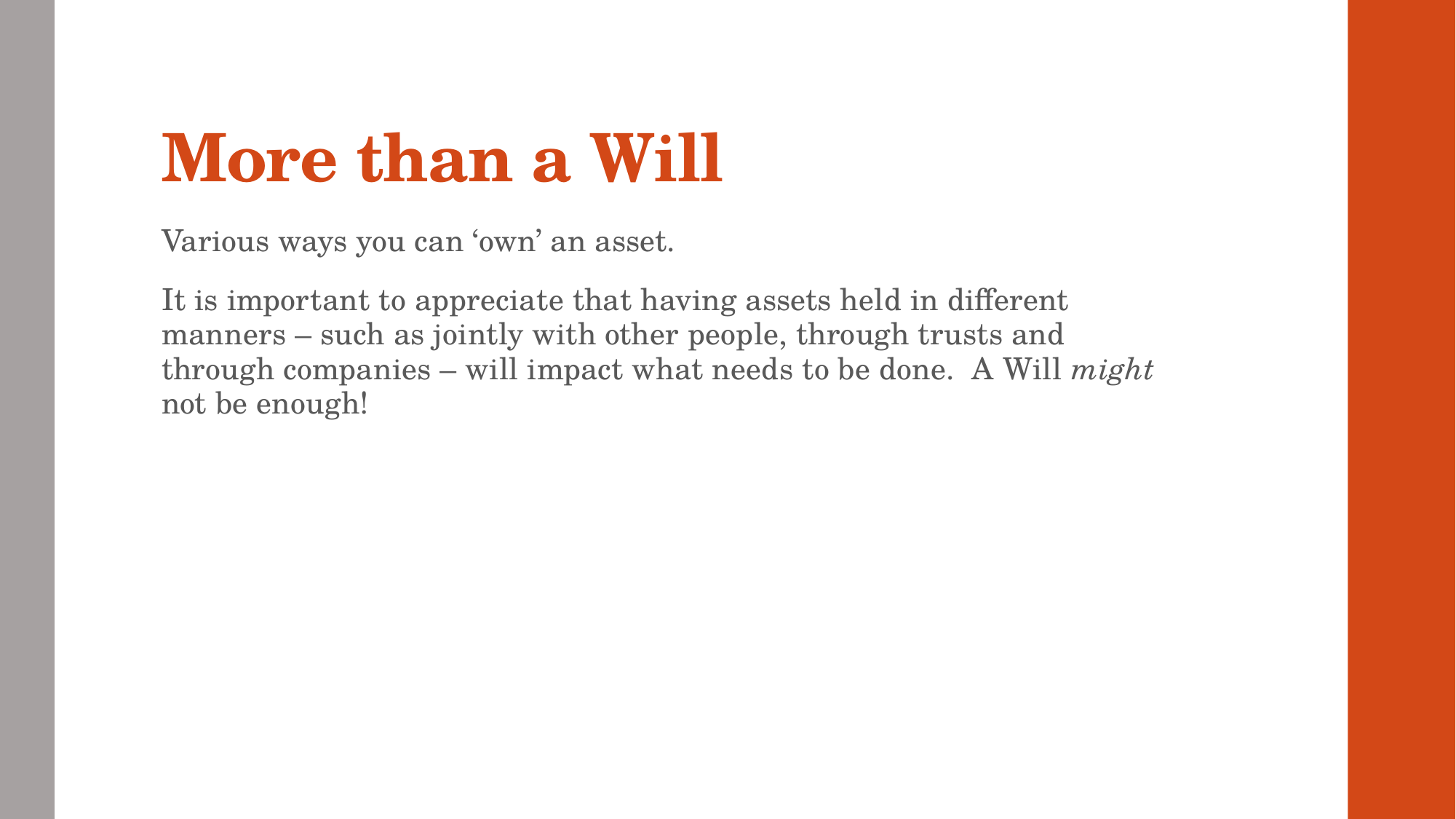

# More than a Will
Various ways you can ‘own’ an asset.
It is important to appreciate that having assets held in different manners – such as jointly with other people, through trusts and through companies – will impact what needs to be done.  A Will might not be enough!